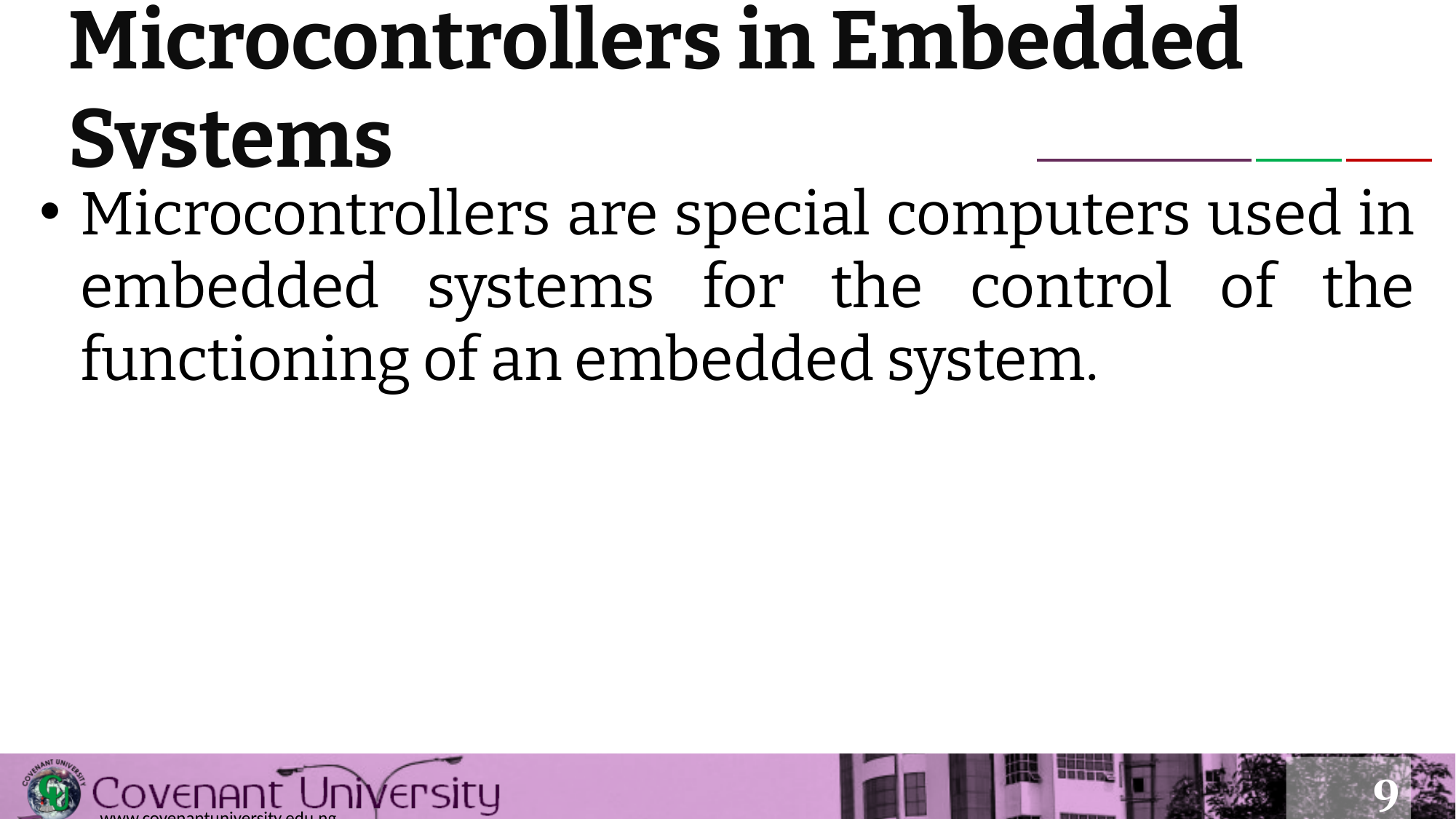

# Microcontrollers in Embedded Systems
Microcontrollers are special computers used in embedded systems for the control of the functioning of an embedded system.